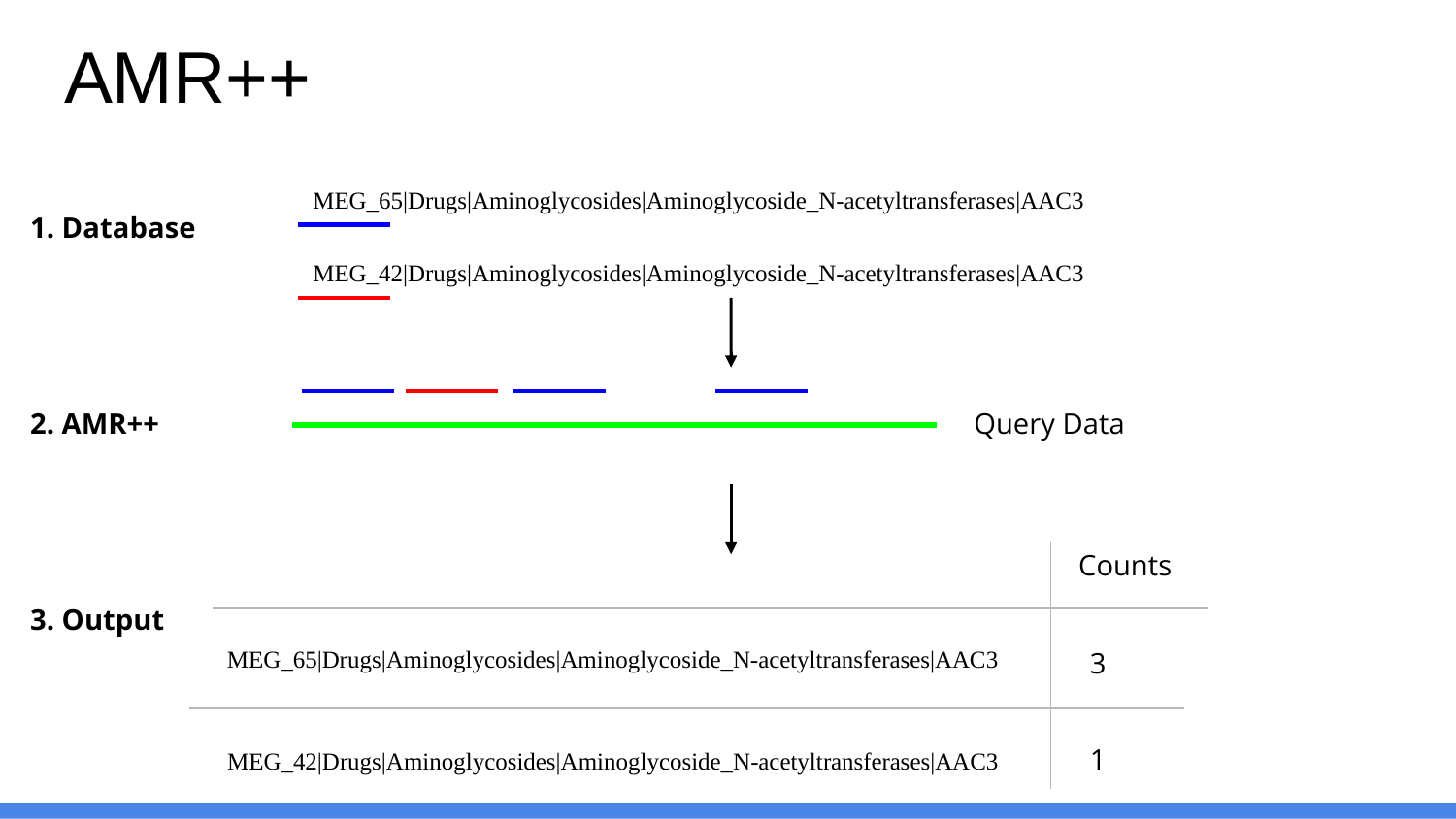

# AMR++
MEG_65|Drugs|Aminoglycosides|Aminoglycoside_N-acetyltransferases|AAC3
1. Database
MEG_42|Drugs|Aminoglycosides|Aminoglycoside_N-acetyltransferases|AAC3
2. AMR++
Query Data
Counts
3. Output
MEG_65|Drugs|Aminoglycosides|Aminoglycoside_N-acetyltransferases|AAC3
3
MEG_42|Drugs|Aminoglycosides|Aminoglycoside_N-acetyltransferases|AAC3
1